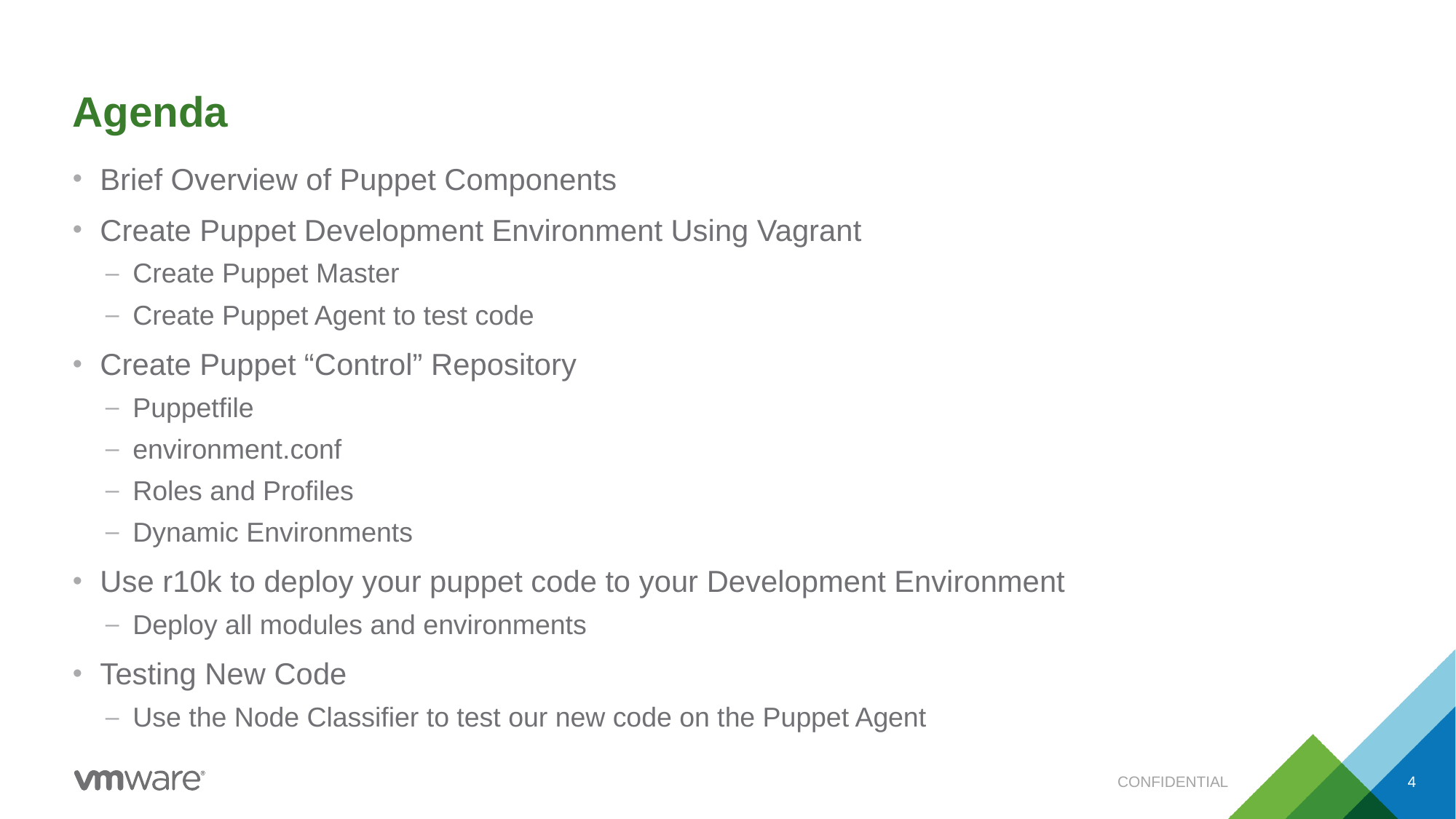

# Agenda
Brief Overview of Puppet Components
Create Puppet Development Environment Using Vagrant
Create Puppet Master
Create Puppet Agent to test code
Create Puppet “Control” Repository
Puppetfile
environment.conf
Roles and Profiles
Dynamic Environments
Use r10k to deploy your puppet code to your Development Environment
Deploy all modules and environments
Testing New Code
Use the Node Classifier to test our new code on the Puppet Agent
CONFIDENTIAL
4